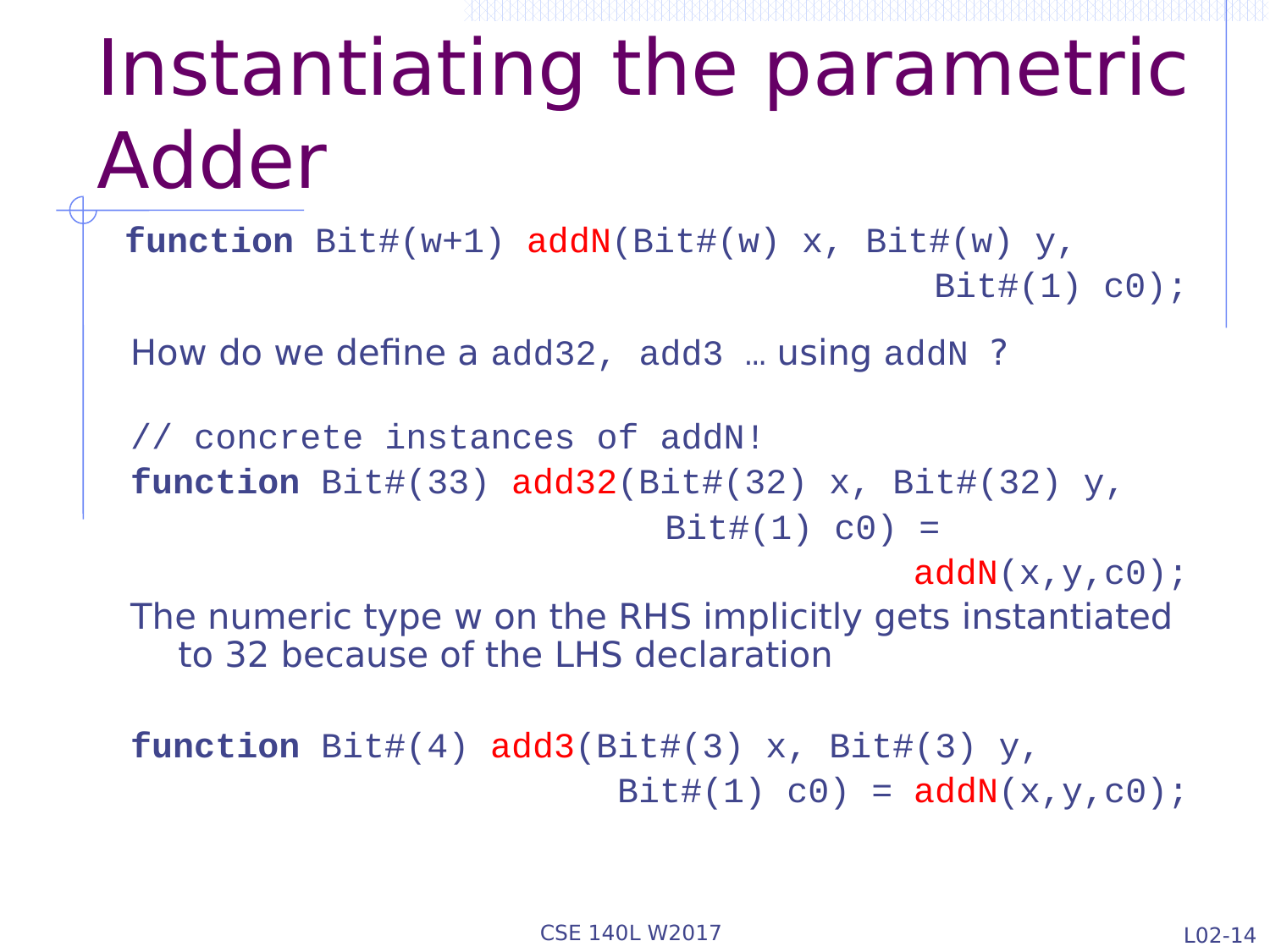

# Instantiating the parametric Adder
function Bit#(w+1) addN(Bit#(w) x, Bit#(w) y,
							Bit#(1) c0);

How do we define a add32, add3 … using addN ?
// concrete instances of addN!
function Bit#(33) add32(Bit#(32) x, Bit#(32) y,
				     Bit#(1) c0) =
                                     addN(x,y,c0);
The numeric type w on the RHS implicitly gets instantiated to 32 because of the LHS declaration

function Bit#(4) add3(Bit#(3) x, Bit#(3) y,
                       Bit#(1) c0) = addN(x,y,c0);
CSE 140L W2017
L02-14